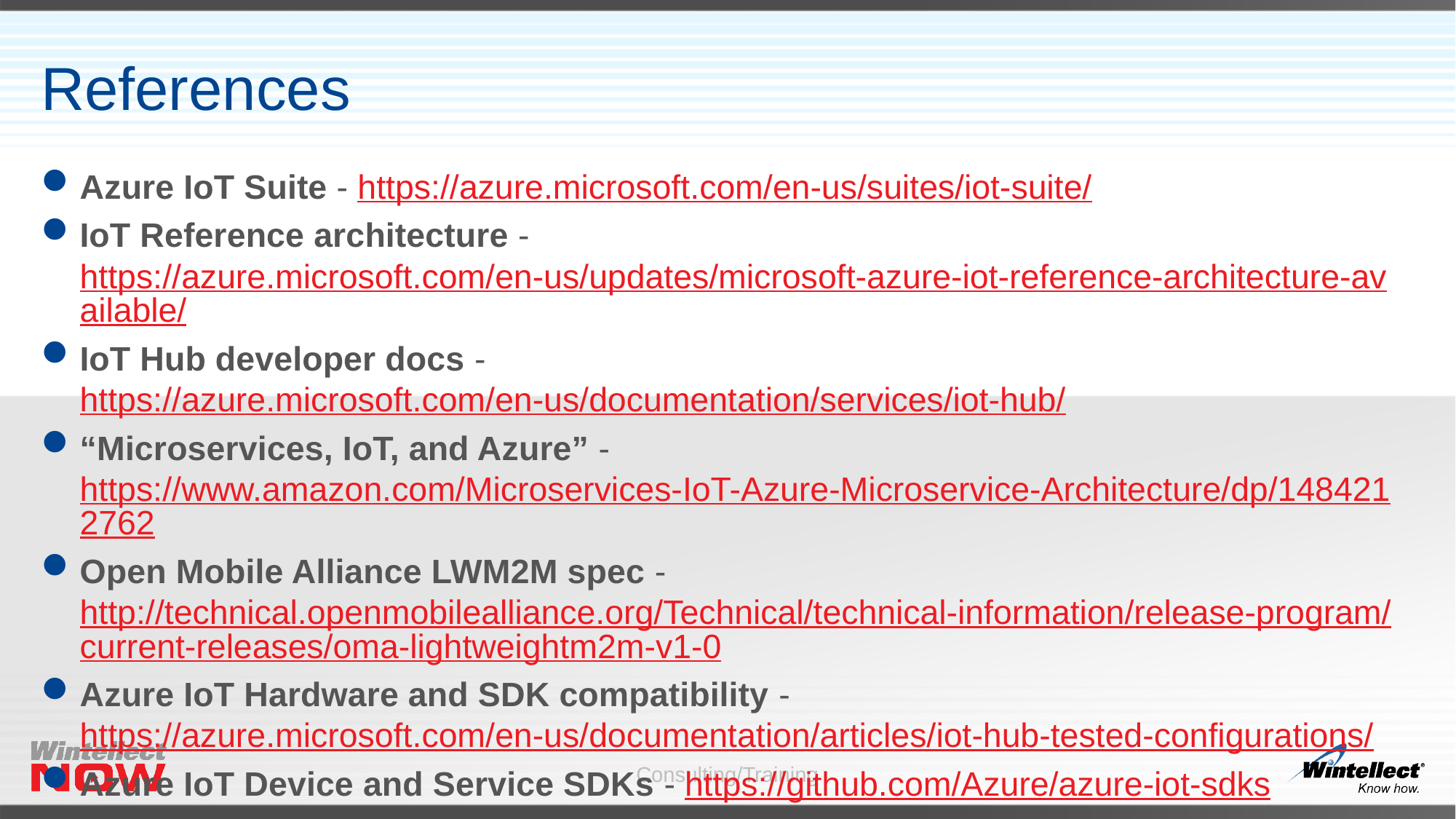

# References
Azure IoT Suite - https://azure.microsoft.com/en-us/suites/iot-suite/
IoT Reference architecture - https://azure.microsoft.com/en-us/updates/microsoft-azure-iot-reference-architecture-available/
IoT Hub developer docs - https://azure.microsoft.com/en-us/documentation/services/iot-hub/
“Microservices, IoT, and Azure” - https://www.amazon.com/Microservices-IoT-Azure-Microservice-Architecture/dp/1484212762
Open Mobile Alliance LWM2M spec - http://technical.openmobilealliance.org/Technical/technical-information/release-program/current-releases/oma-lightweightm2m-v1-0
Azure IoT Hardware and SDK compatibility - https://azure.microsoft.com/en-us/documentation/articles/iot-hub-tested-configurations/
Azure IoT Device and Service SDKs - https://github.com/Azure/azure-iot-sdks